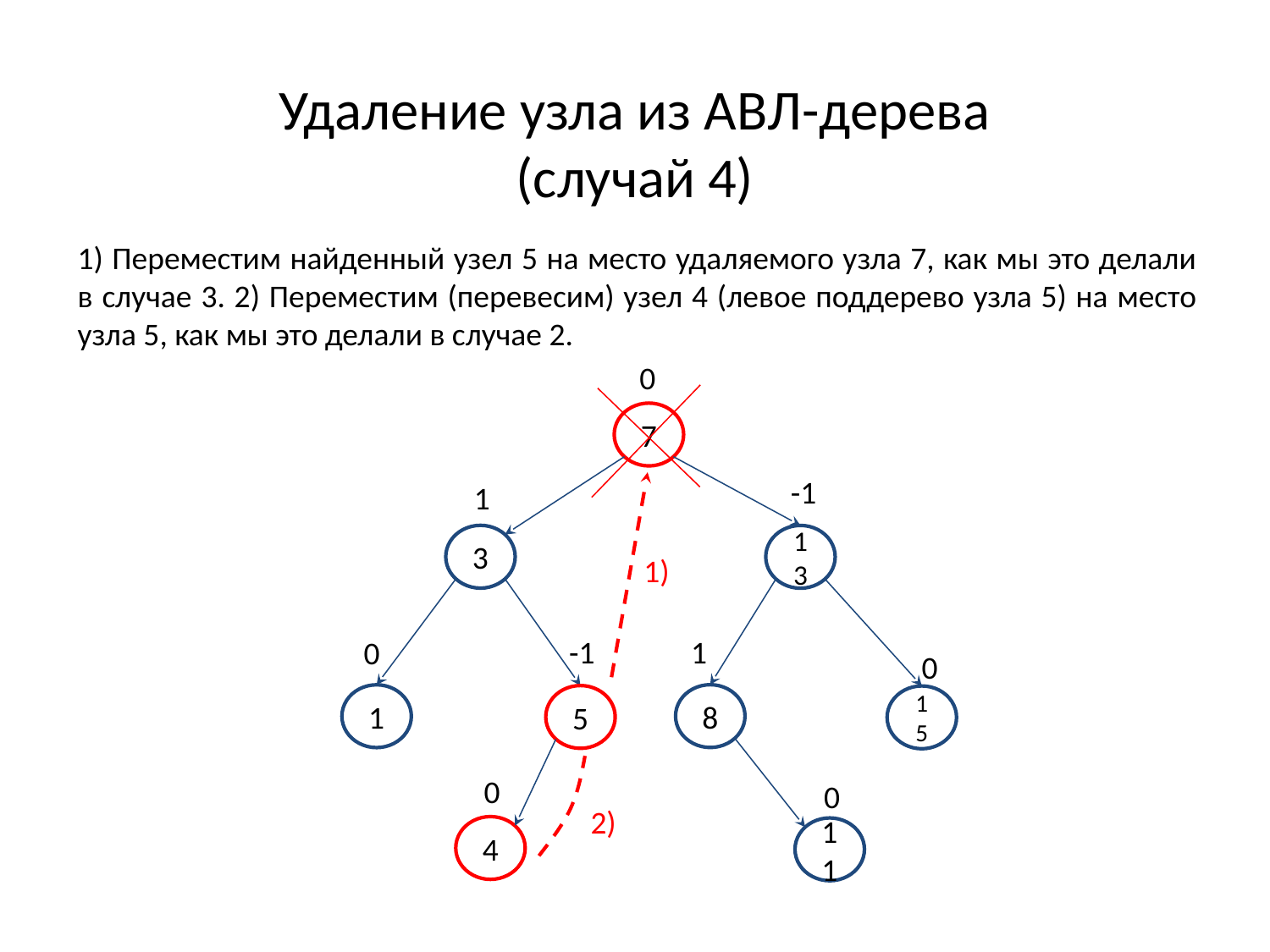

# Удаление узла из АВЛ-дерева (случай 4)
1) Переместим найденный узел 5 на место удаляемого узла 7, как мы это делали в случае 3. 2) Переместим (перевесим) узел 4 (левое поддерево узла 5) на место узла 5, как мы это делали в случае 2.

0
7
-1
13
1
3
-1
5
0
1
0
15
0
4
0
11
1)
1
8

2)